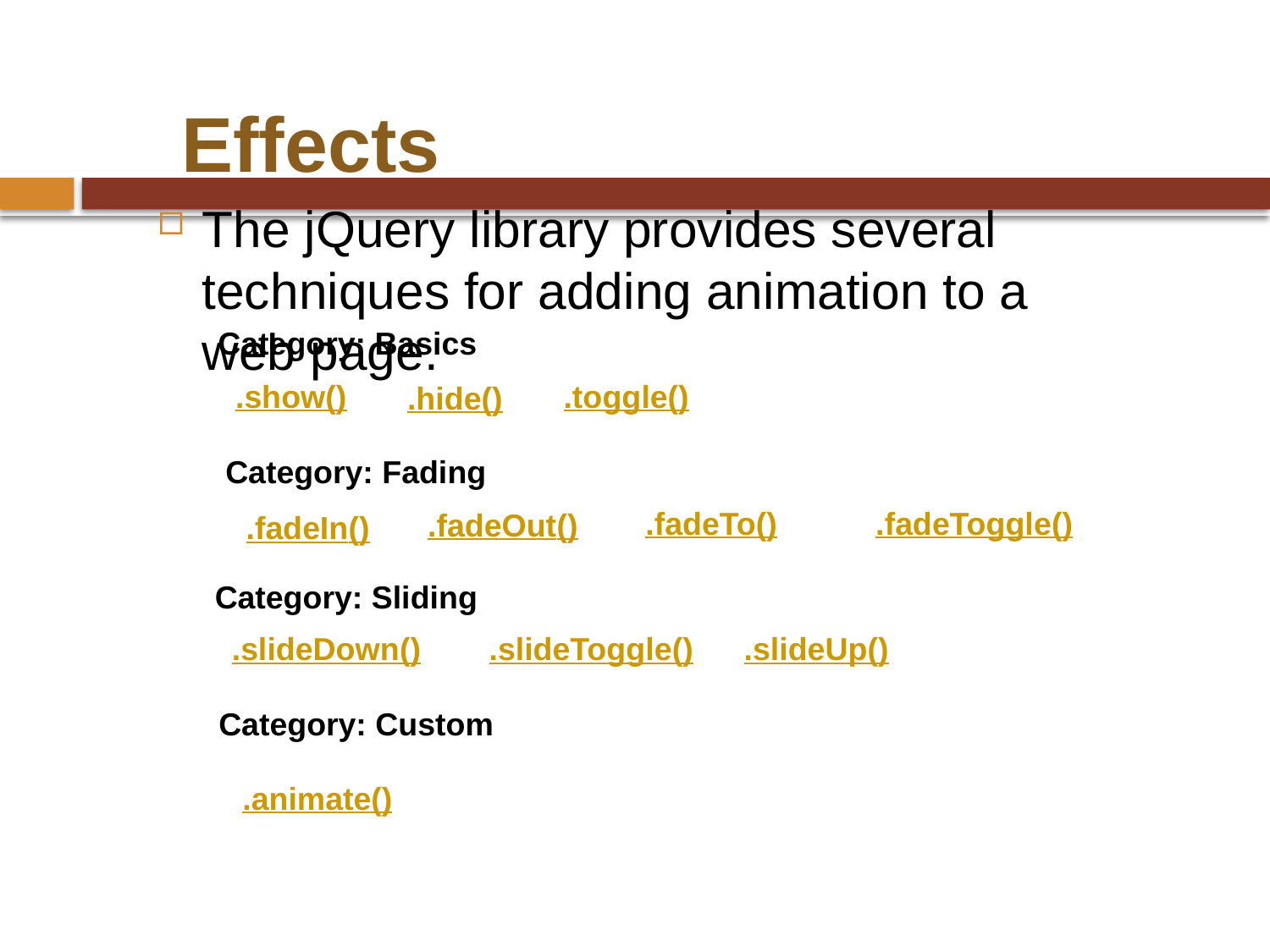

# Effects
The jQuery library provides several techniques for adding animation to a web page.
Category: Basics
.show()
.toggle()
.hide()
Category: Fading
.fadeTo()
.fadeToggle()
.fadeOut()
.fadeIn()
Category: Sliding
.slideDown()
.slideToggle()
.slideUp()
Category: Custom
.animate()